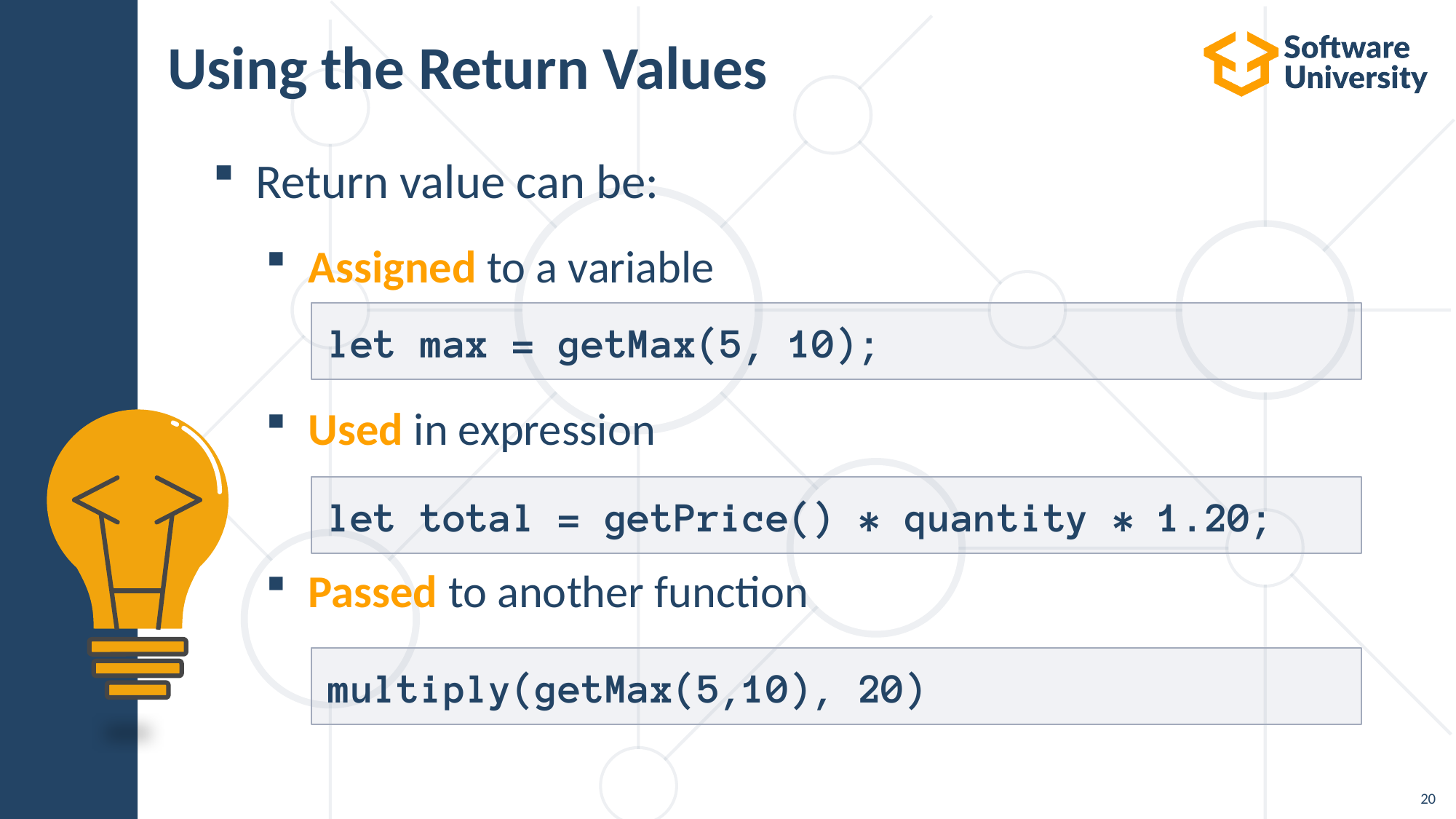

20
# Using the Return Values
Return value can be:
Assigned to a variable

Used in expression

Passed to another function
let max = getMax(5, 10);
let total = getPrice() * quantity * 1.20;
multiply(getMax(5,10), 20)